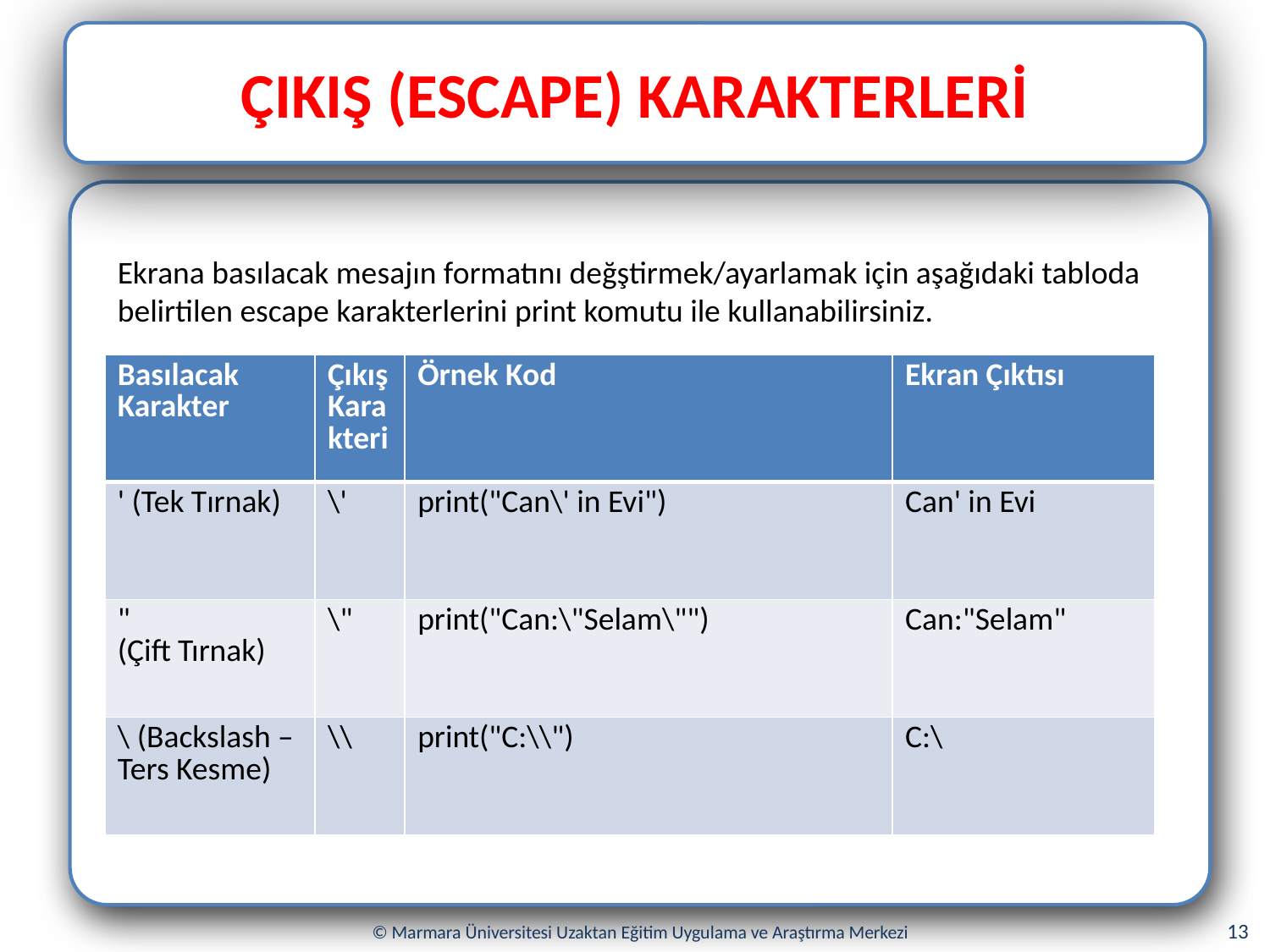

ÇIKIŞ (ESCAPE) KARAKTERLERİ

Ekrana basılacak mesajın formatını değştirmek/ayarlamak için aşağıdaki tabloda belirtilen escape karakterlerini print komutu ile kullanabilirsiniz.
| Basılacak Karakter | Çıkış Karakteri | Örnek Kod | Ekran Çıktısı |
| --- | --- | --- | --- |
| ' (Tek Tırnak) | \' | print("Can\' in Evi") | Can' in Evi |
| " (Çift Tırnak) | \" | print("Can:\"Selam\"") | Can:"Selam" |
| \ (Backslash –Ters Kesme) | \\ | print("C:\\") | C:\ |
13
© Marmara Üniversitesi Uzaktan Eğitim Uygulama ve Araştırma Merkezi